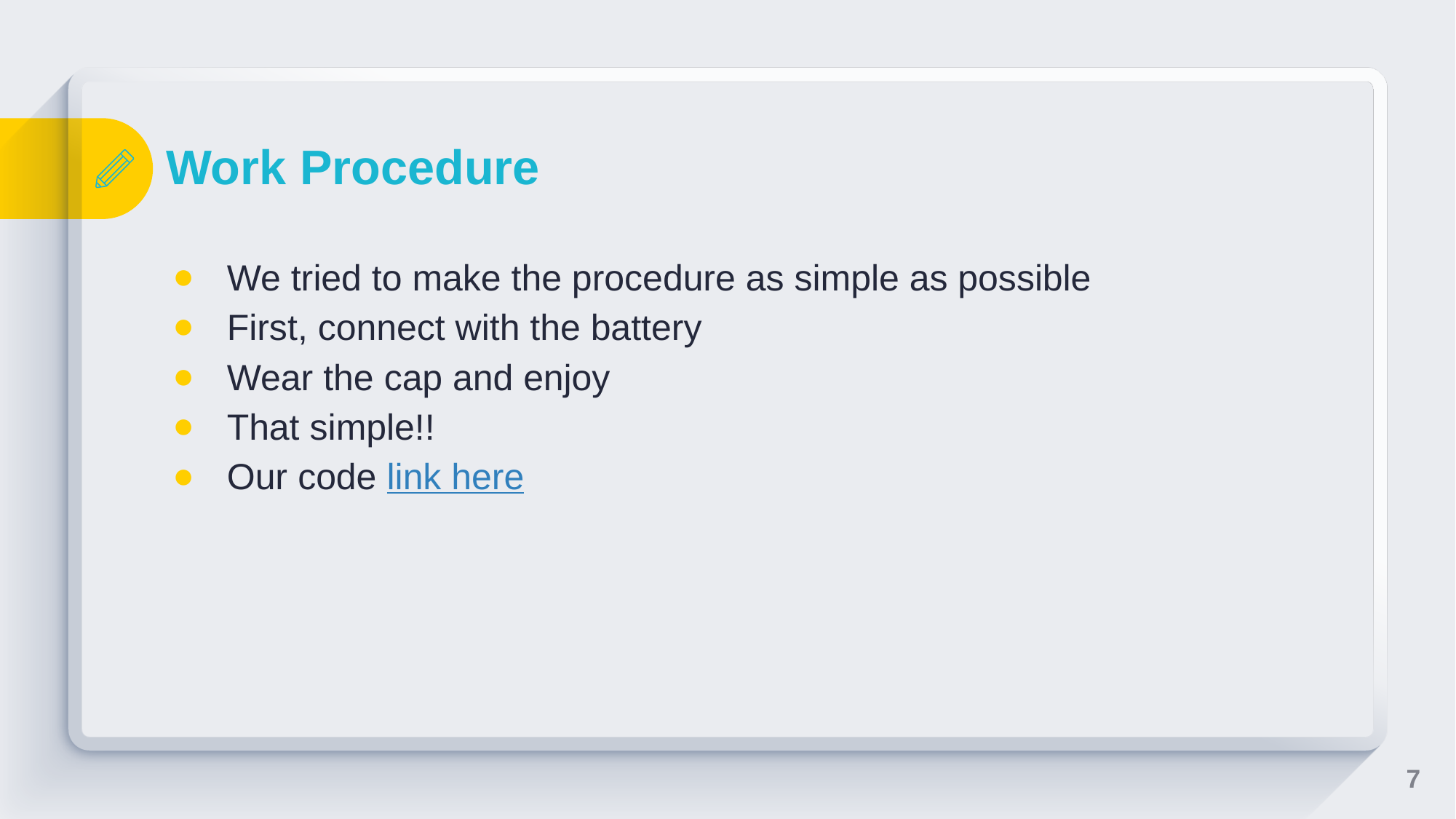

# Work Procedure

We tried to make the procedure as simple as possible
First, connect with the battery
Wear the cap and enjoy
That simple!!
Our code link here

7